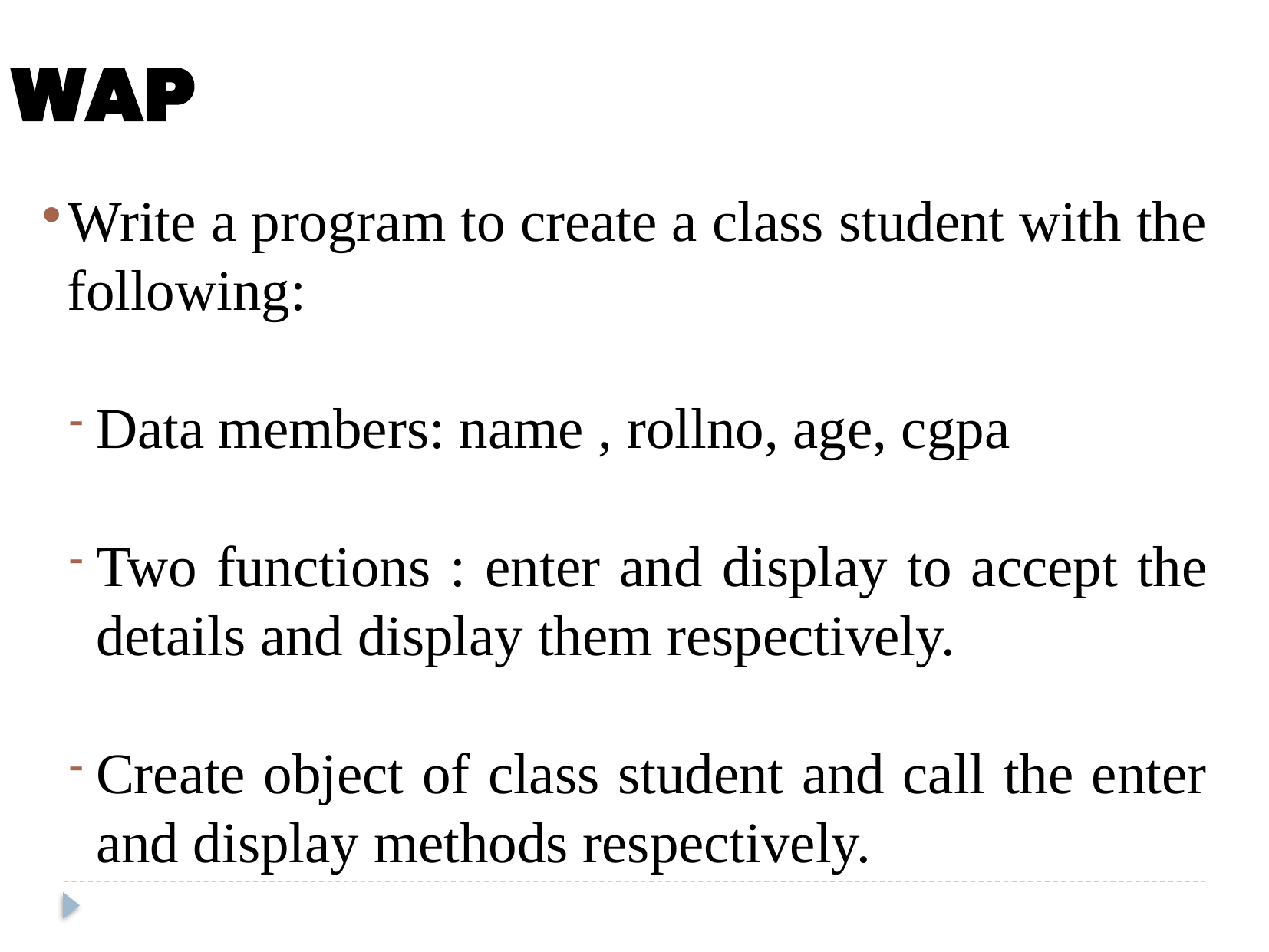

WAP
Write a program to create a class student with the following:

Data members: name , rollno, age, cgpa

Two functions : enter and display to accept the details and display them respectively.

Create object of class student and call the enter and display methods respectively.